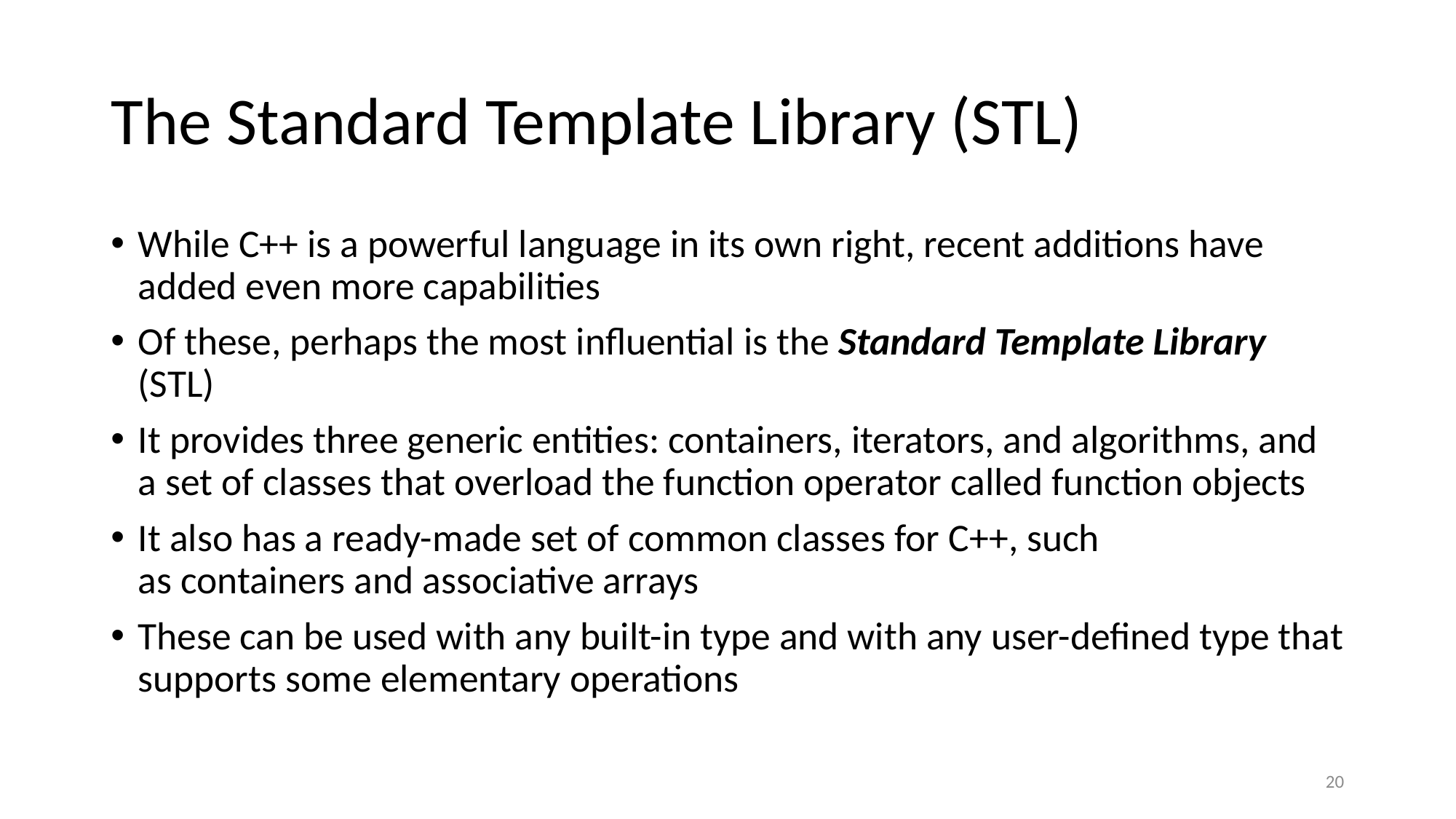

# The Standard Template Library (STL)
While C++ is a powerful language in its own right, recent additions have added even more capabilities
Of these, perhaps the most influential is the Standard Template Library (STL)
It provides three generic entities: containers, iterators, and algorithms, and a set of classes that overload the function operator called function objects
It also has a ready-made set of common classes for C++, such as containers and associative arrays
These can be used with any built-in type and with any user-defined type that supports some elementary operations
20